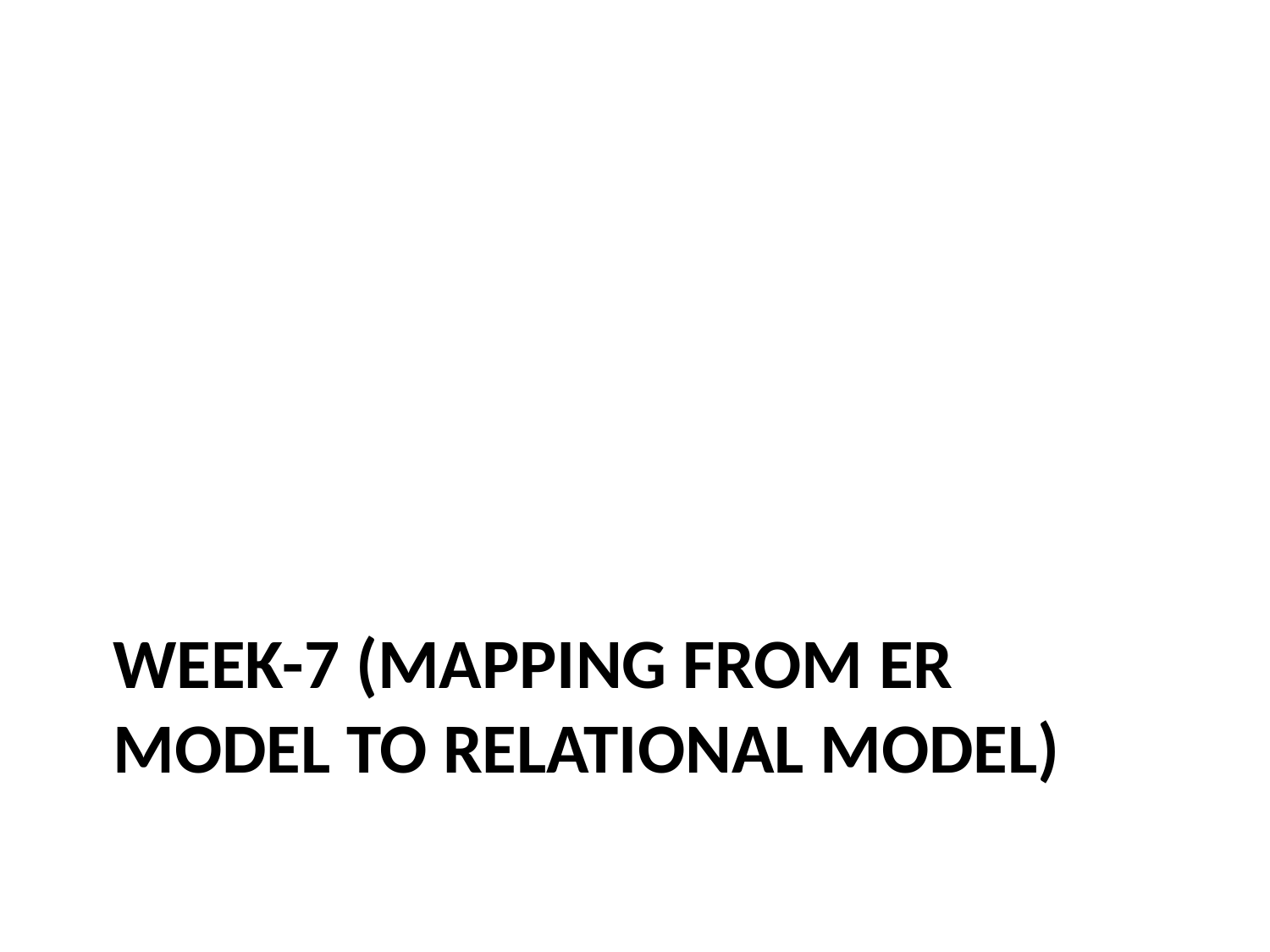

# Week-7 (Mapping from ER Model to Relational Model)